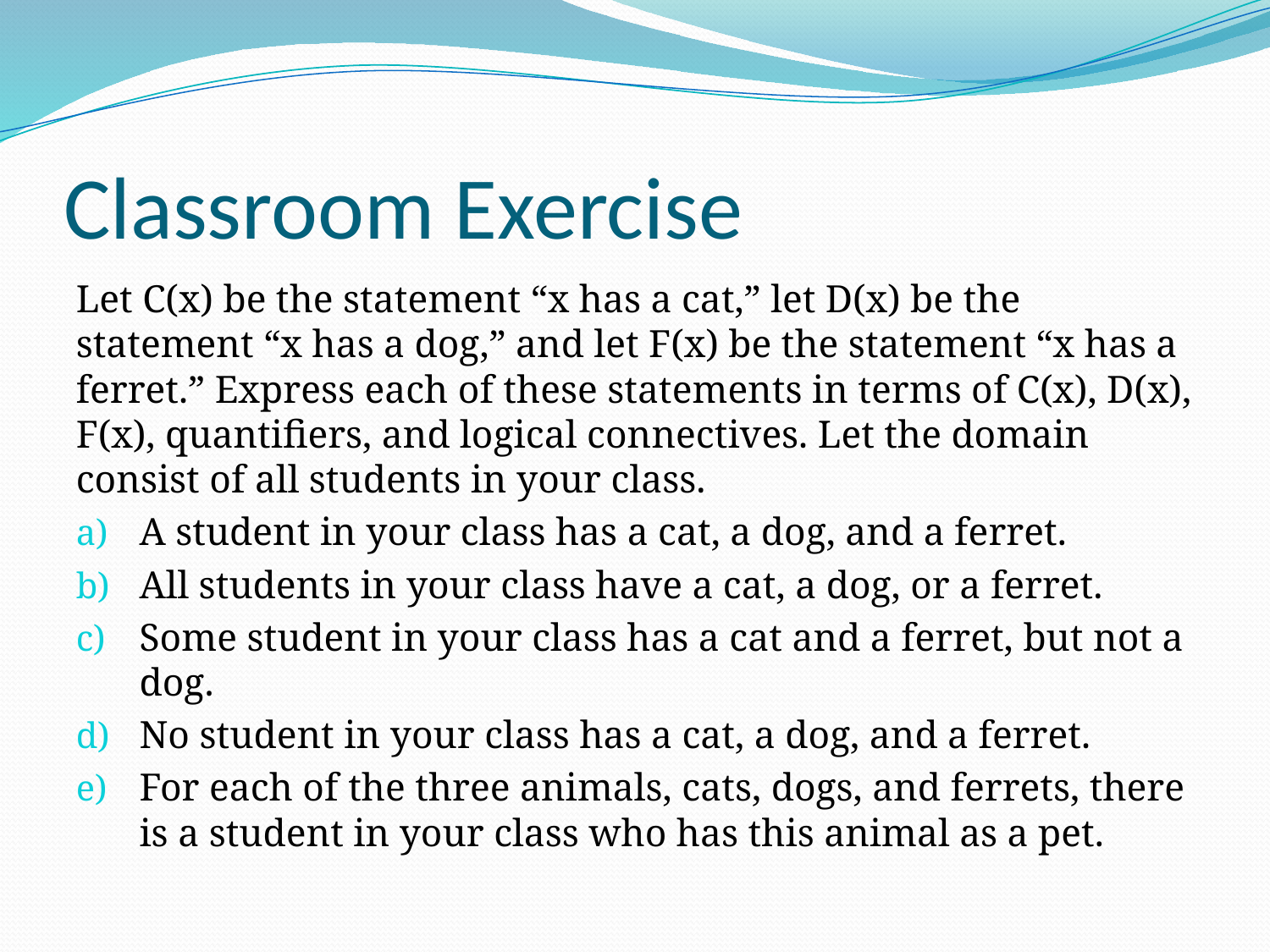

# Classroom Exercise
Let C(x) be the statement “x has a cat,” let D(x) be the statement “x has a dog,” and let F(x) be the statement “x has a ferret.” Express each of these statements in terms of C(x), D(x), F(x), quantifiers, and logical connectives. Let the domain consist of all students in your class.
A student in your class has a cat, a dog, and a ferret.
All students in your class have a cat, a dog, or a ferret.
Some student in your class has a cat and a ferret, but not a dog.
No student in your class has a cat, a dog, and a ferret.
For each of the three animals, cats, dogs, and ferrets, there is a student in your class who has this animal as a pet.